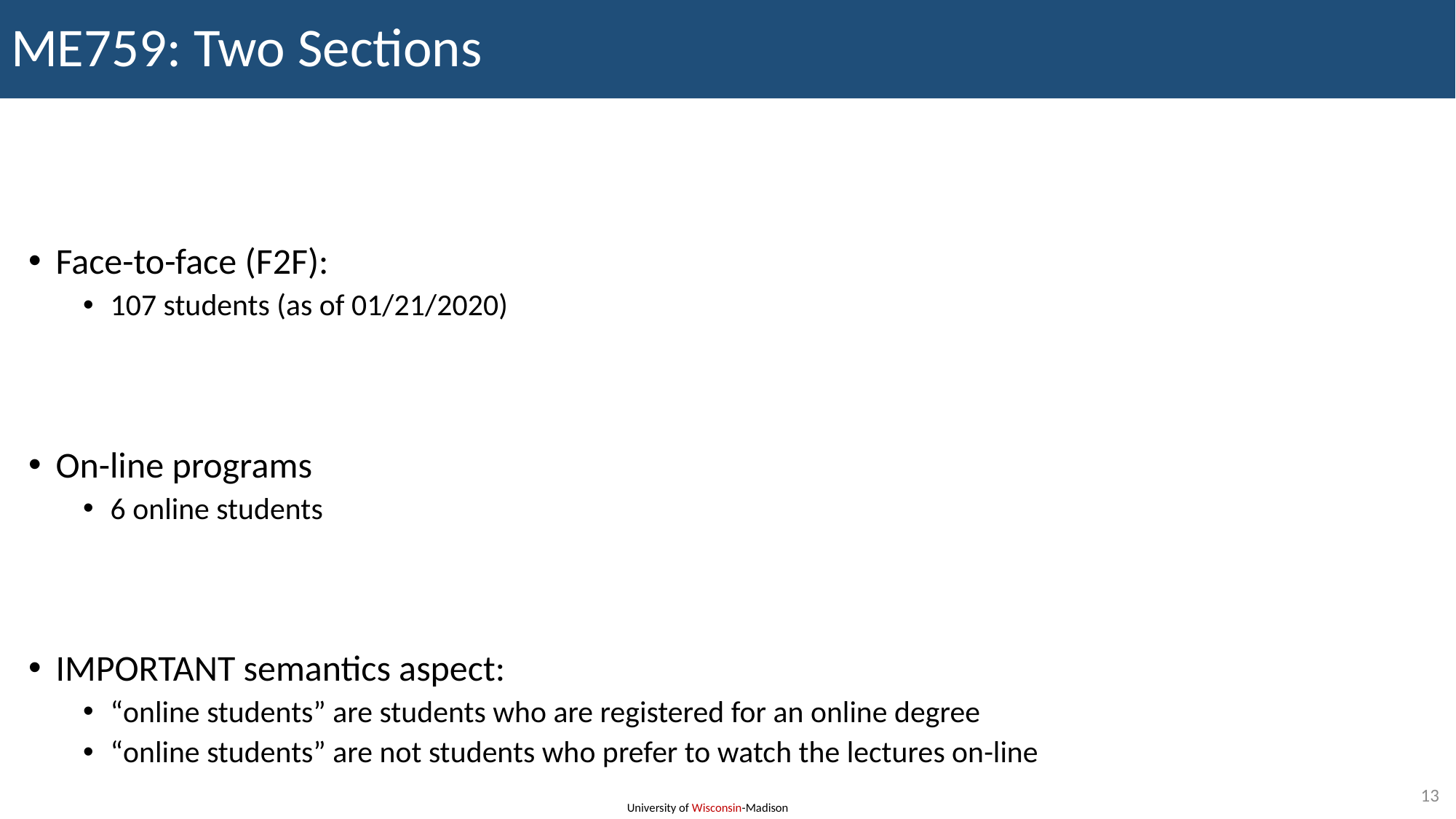

# ME759: Two Sections

Face-to-face (F2F):
107 students (as of 01/21/2020)

On-line programs
6 online students

IMPORTANT semantics aspect:
“online students” are students who are registered for an online degree
“online students” are not students who prefer to watch the lectures on-line
13